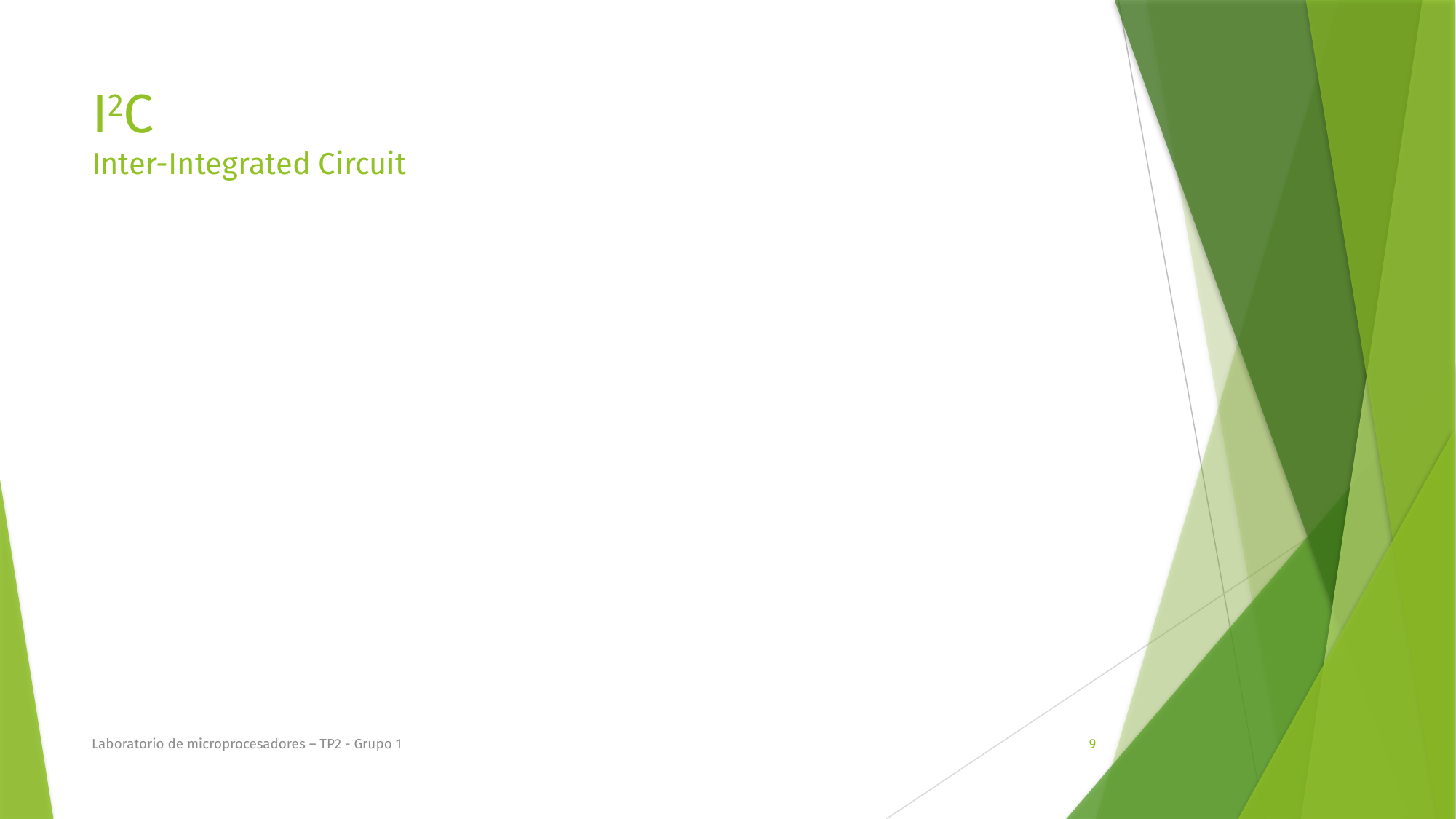

# I2C Inter-Integrated Circuit

Laboratorio de microprocesadores – TP2 - Grupo 1
9